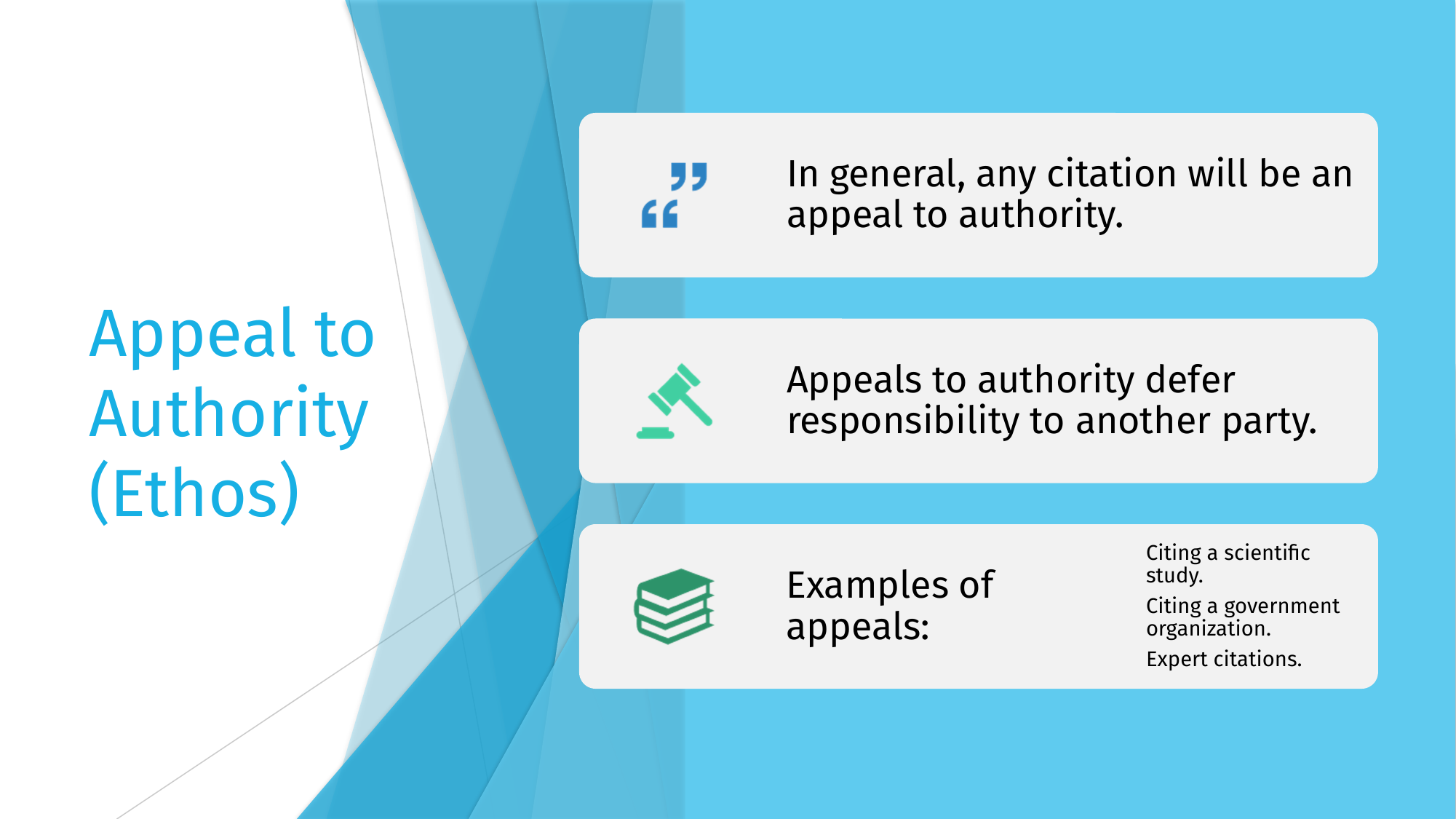

In general, any citation will be an appeal to authority.
Appeals to authority defer responsibility to another party.
Examples of appeals:
Citing a scientific study.
Citing a government organization.
Expert citations.
# Appeal to Authority (Ethos)